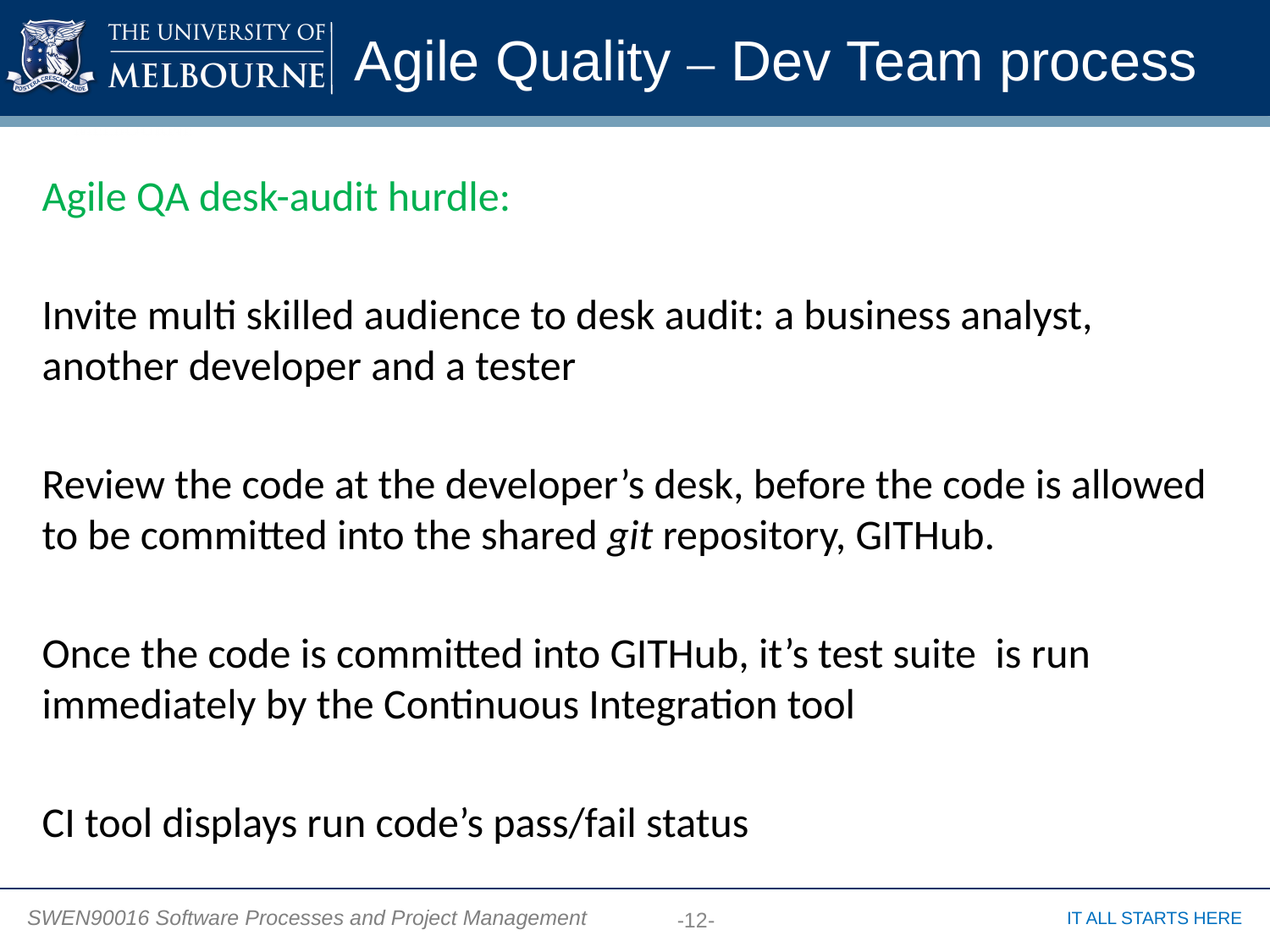

# Agile Quality – Dev Team process
Agile QA desk-audit hurdle:

Invite multi skilled audience to desk audit: a business analyst, another developer and a tester

Review the code at the developer’s desk, before the code is allowed to be committed into the shared git repository, GITHub.

Once the code is committed into GITHub, it’s test suite  is run immediately by the Continuous Integration tool

CI tool displays run code’s pass/fail status
-12-